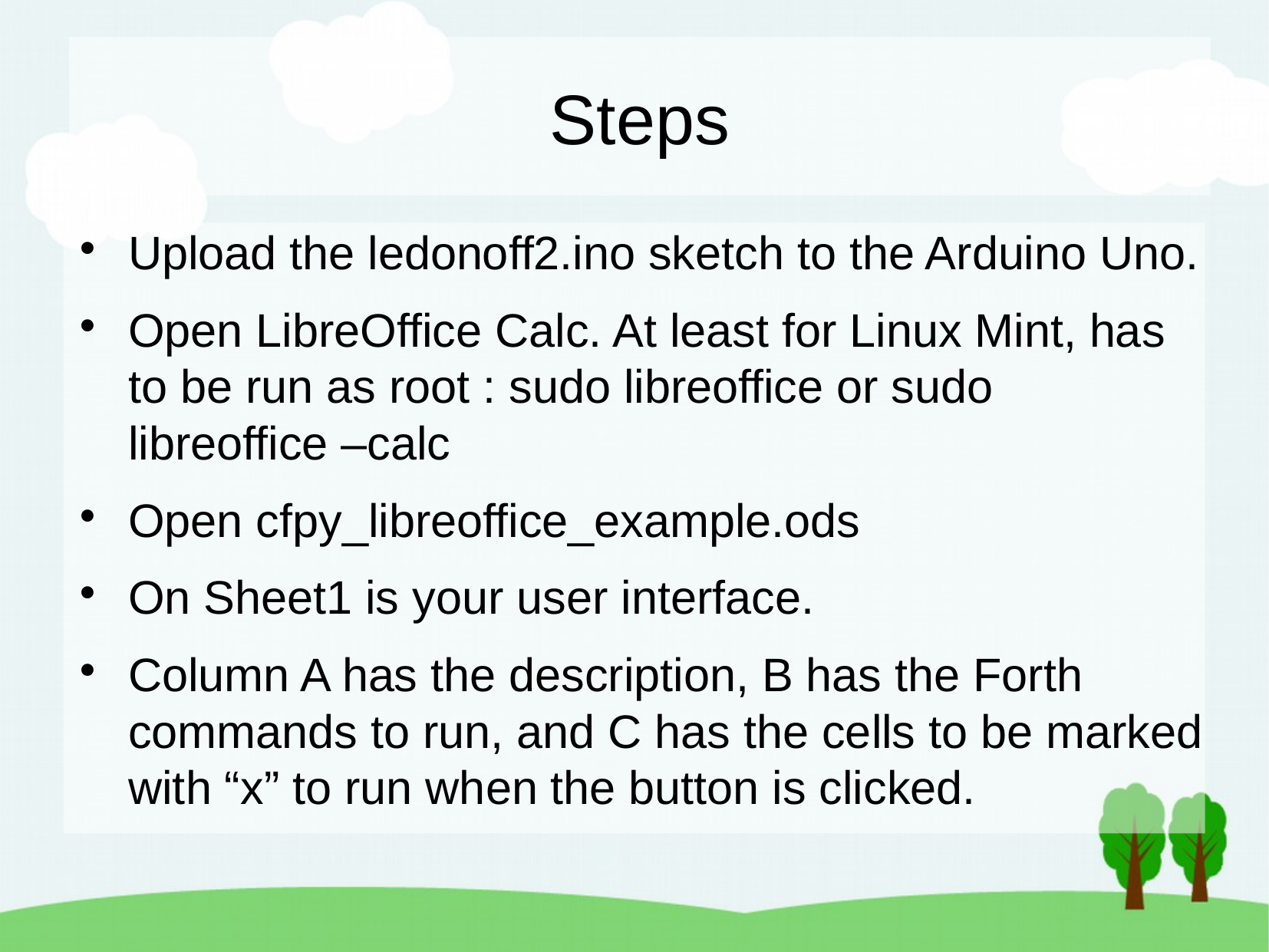

Steps
Upload the ledonoff2.ino sketch to the Arduino Uno.
Open LibreOffice Calc. At least for Linux Mint, has to be run as root : sudo libreoffice or sudo libreoffice –calc
Open cfpy_libreoffice_example.ods
On Sheet1 is your user interface.
Column A has the description, B has the Forth commands to run, and C has the cells to be marked with “x” to run when the button is clicked.